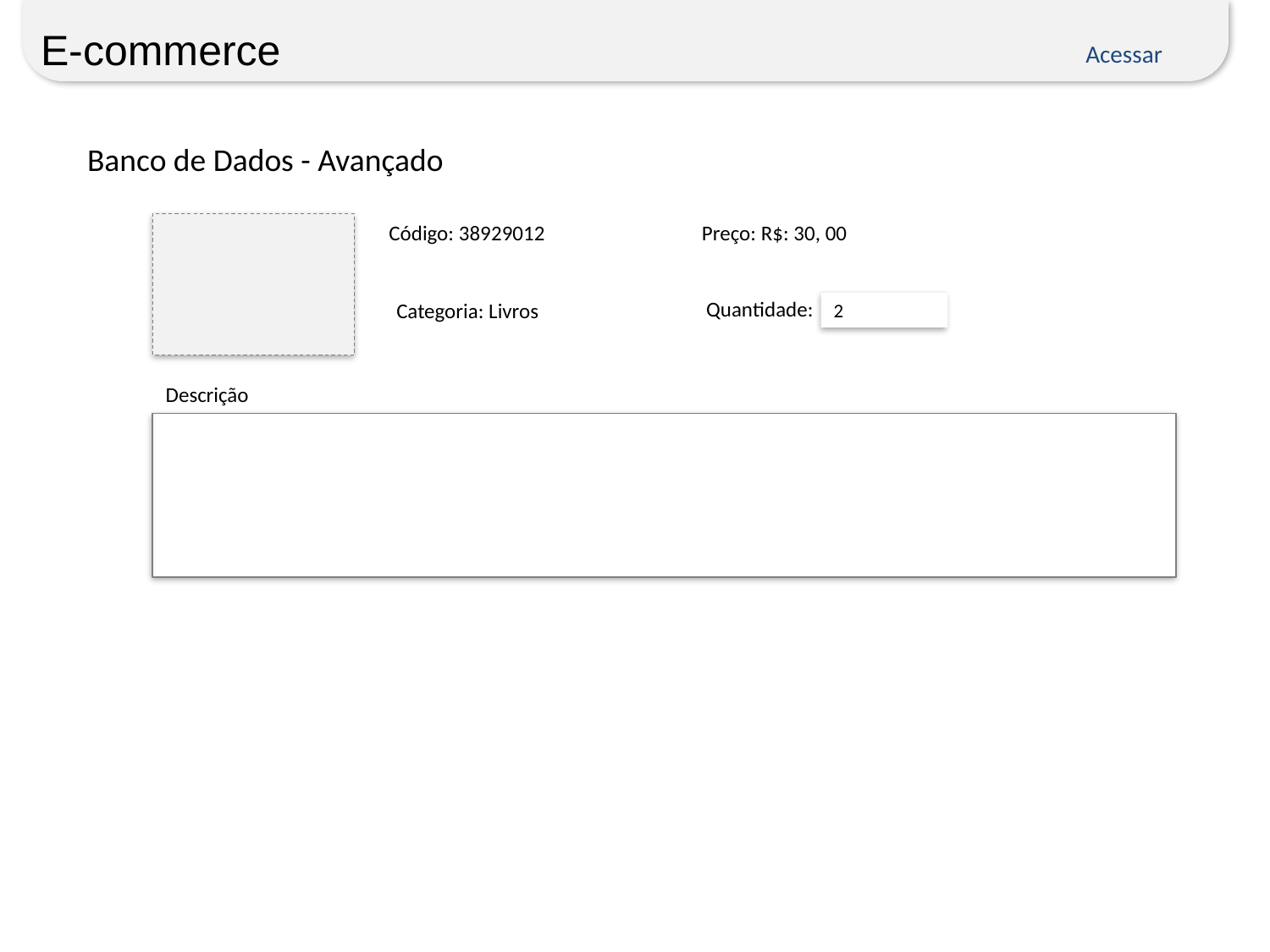

E-commerce
Acessar
Banco de Dados - Avançado

Código: 38929012
Preço: R$: 30, 00
Quantidade:
Categoria: Livros
2
Descrição